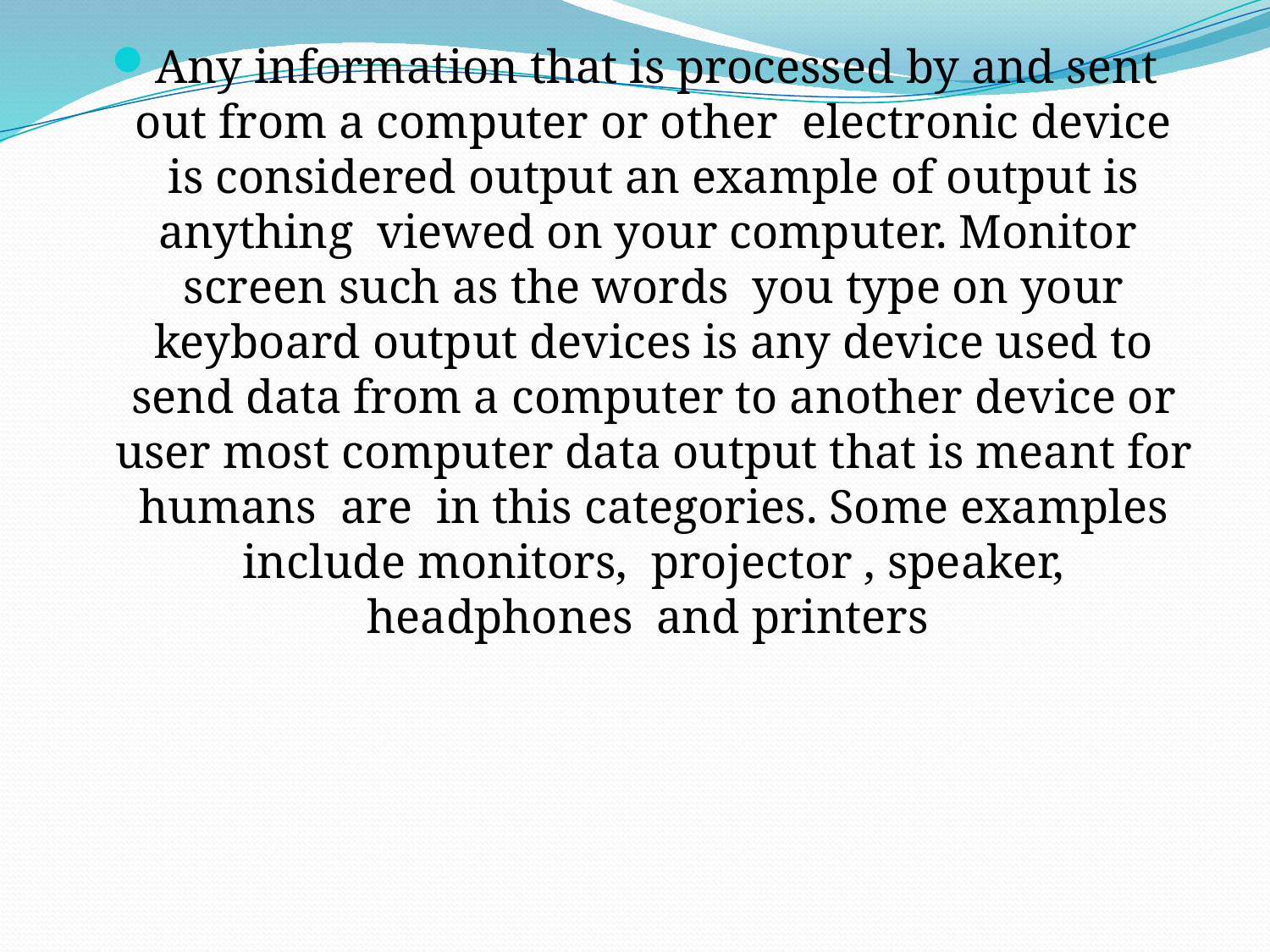

Any information that is processed by and sent out from a computer or other  electronic device is considered output an example of output is anything  viewed on your computer. Monitor  screen such as the words  you type on your keyboard output devices is any device used to send data from a computer to another device or user most computer data output that is meant for humans  are  in this categories. Some examples include monitors,  projector , speaker, headphones  and printers